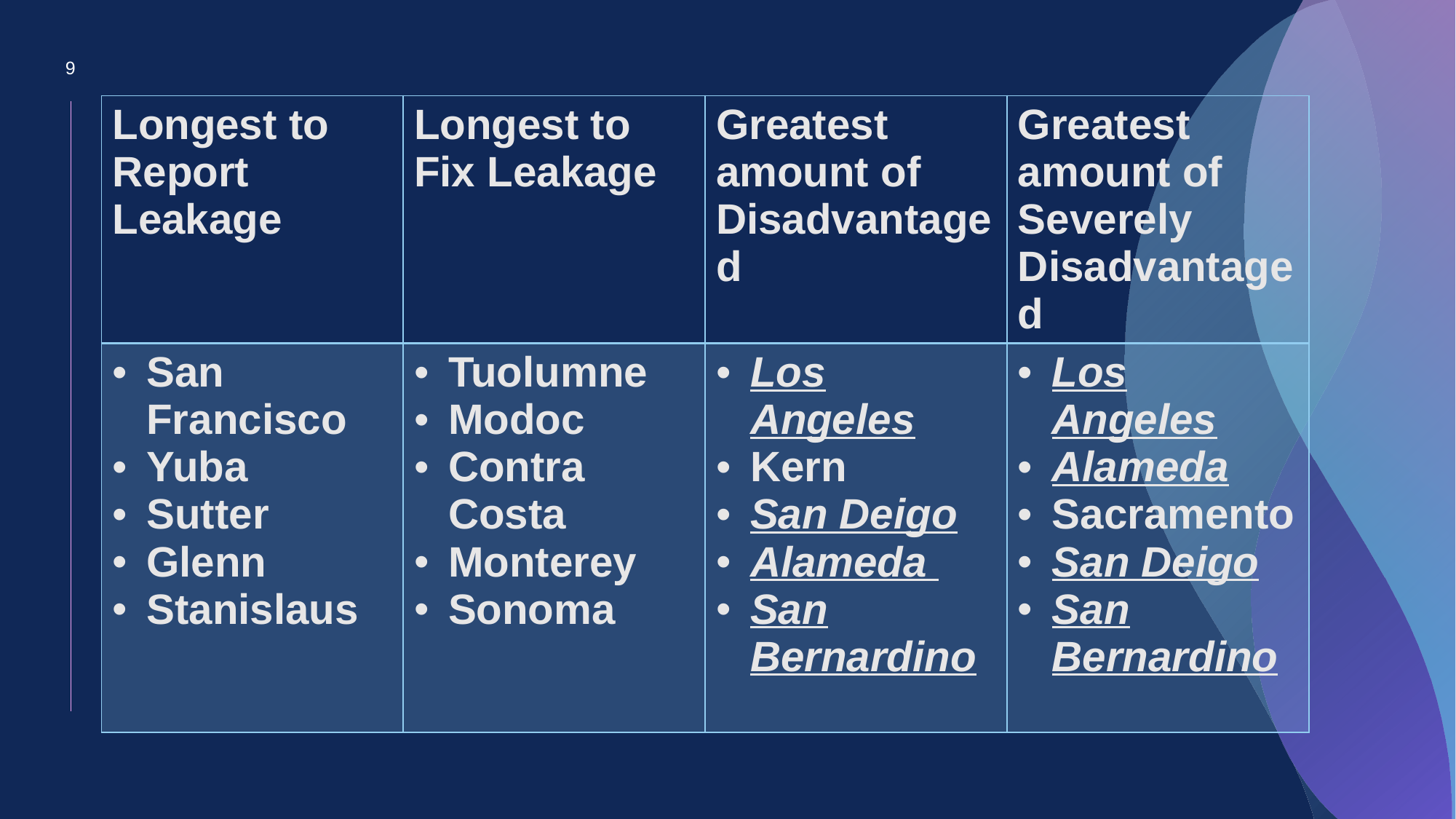

9
| Longest to Report Leakage | Longest to Fix Leakage | Greatest amount of Disadvantaged | Greatest amount of Severely Disadvantaged |
| --- | --- | --- | --- |
| San Francisco Yuba Sutter Glenn Stanislaus | Tuolumne Modoc Contra Costa Monterey Sonoma | Los Angeles Kern San Deigo Alameda San Bernardino | Los Angeles Alameda Sacramento San Deigo San Bernardino |